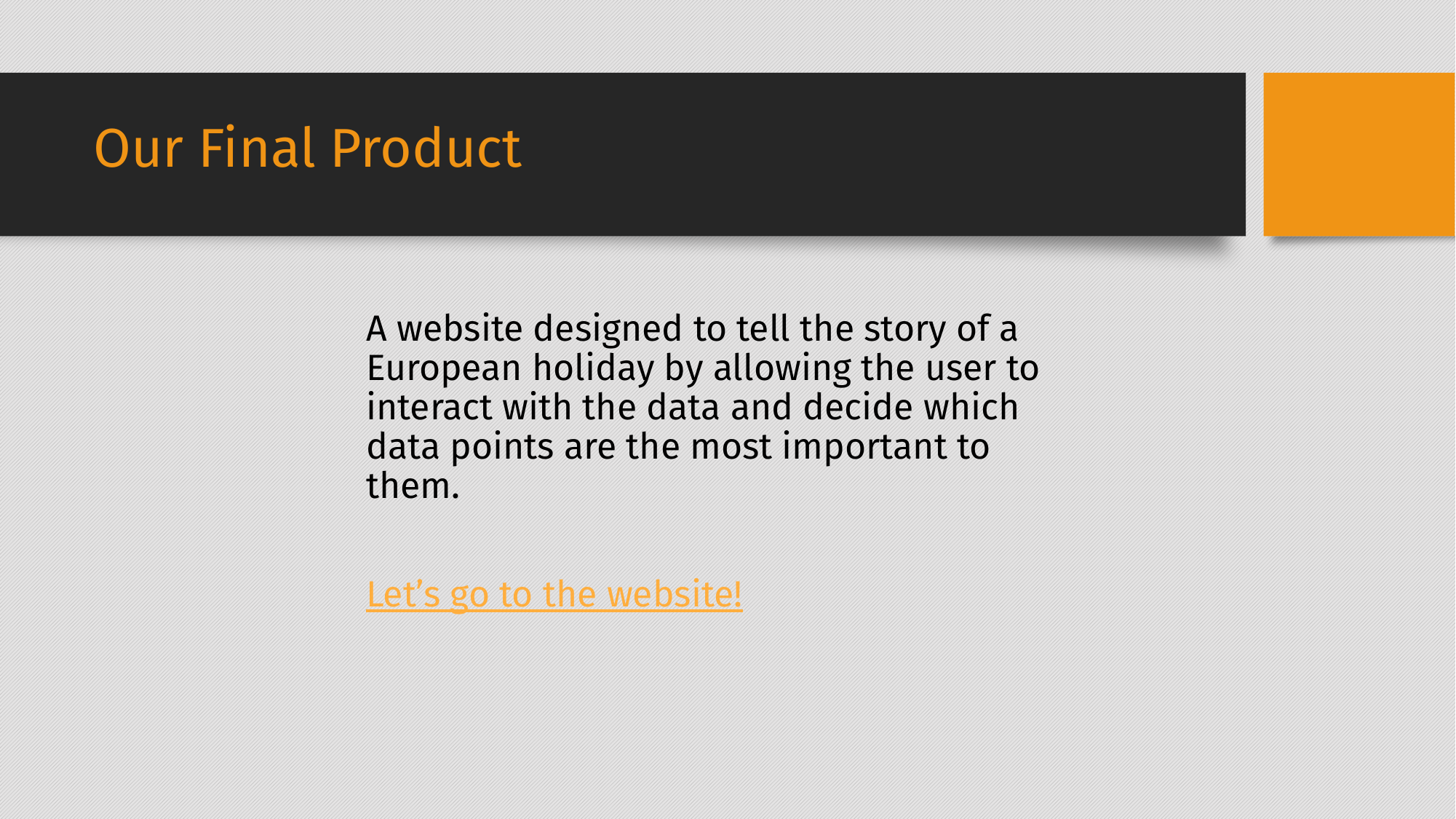

# Our Final Product
A website designed to tell the story of a European holiday by allowing the user to interact with the data and decide which data points are the most important to them.

Let’s go to the website!